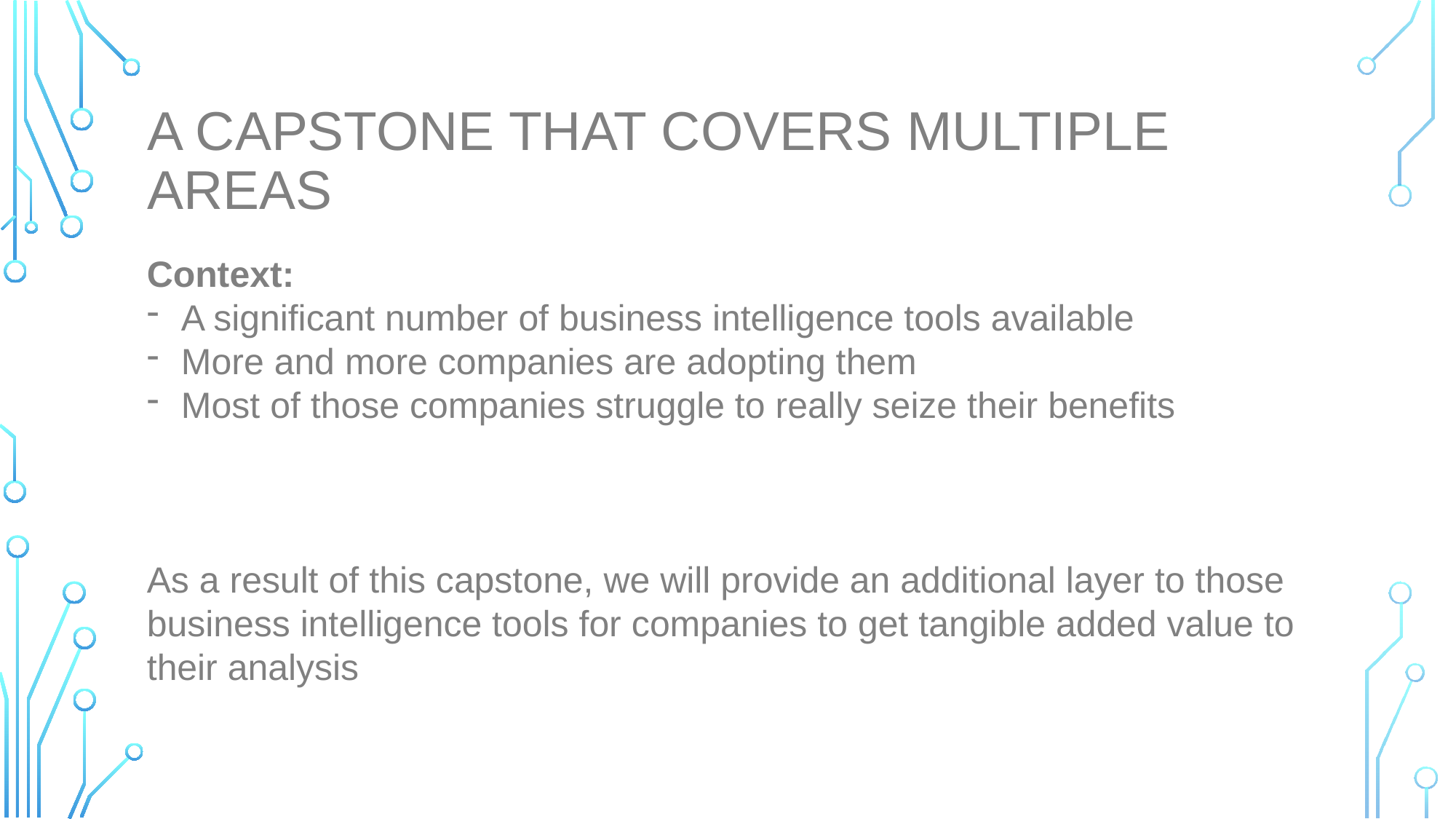

# A capstone that covers multiple areas
Context:
A significant number of business intelligence tools available
More and more companies are adopting them
Most of those companies struggle to really seize their benefits

As a result of this capstone, we will provide an additional layer to those business intelligence tools for companies to get tangible added value to their analysis